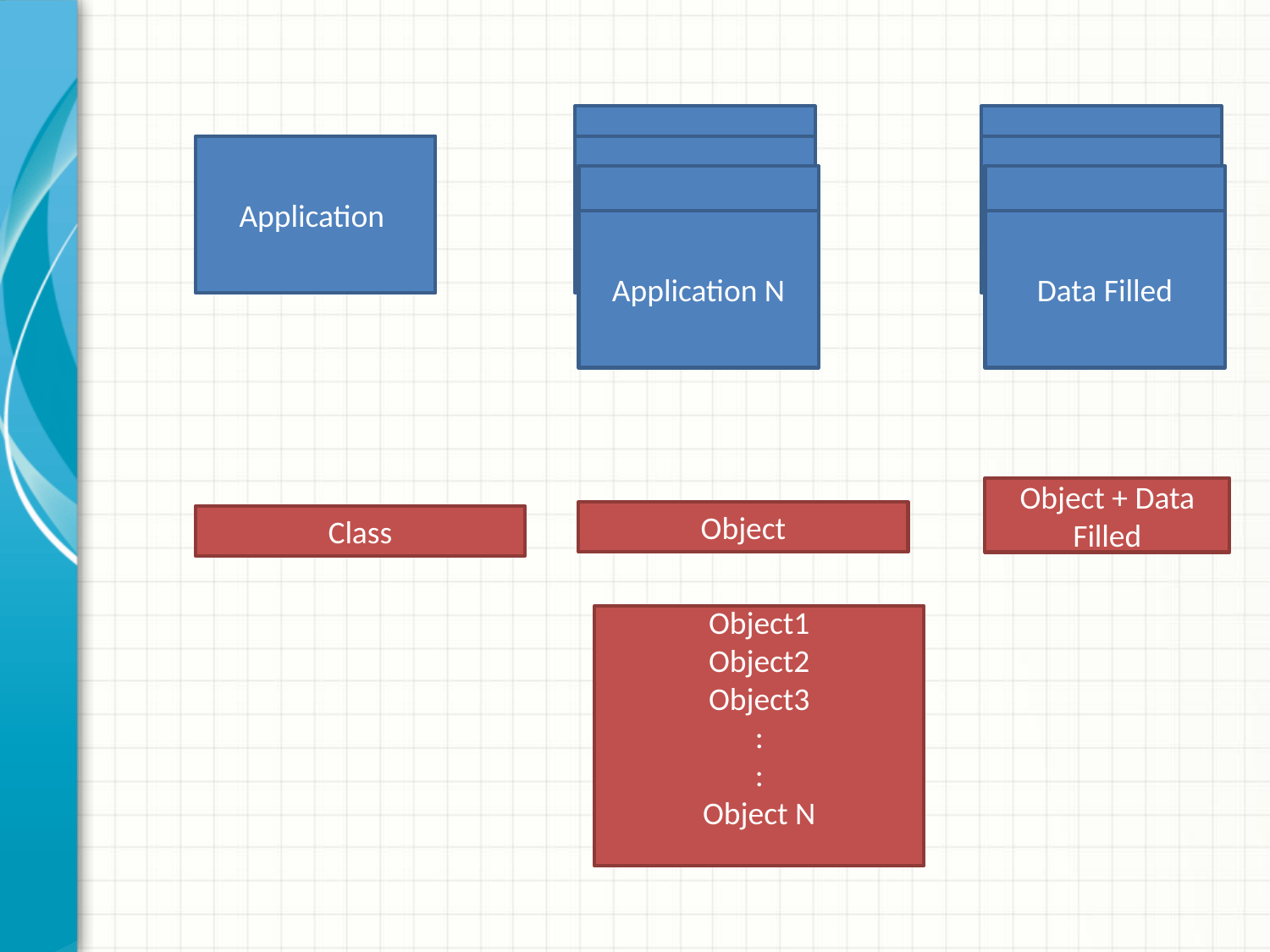

Application1
Application1
Application
Application1
Application1
Application1
Application1
Application N
Data Filled
Object + Data Filled
Object
Class
Object1
Object2
Object3
:
:
Object N